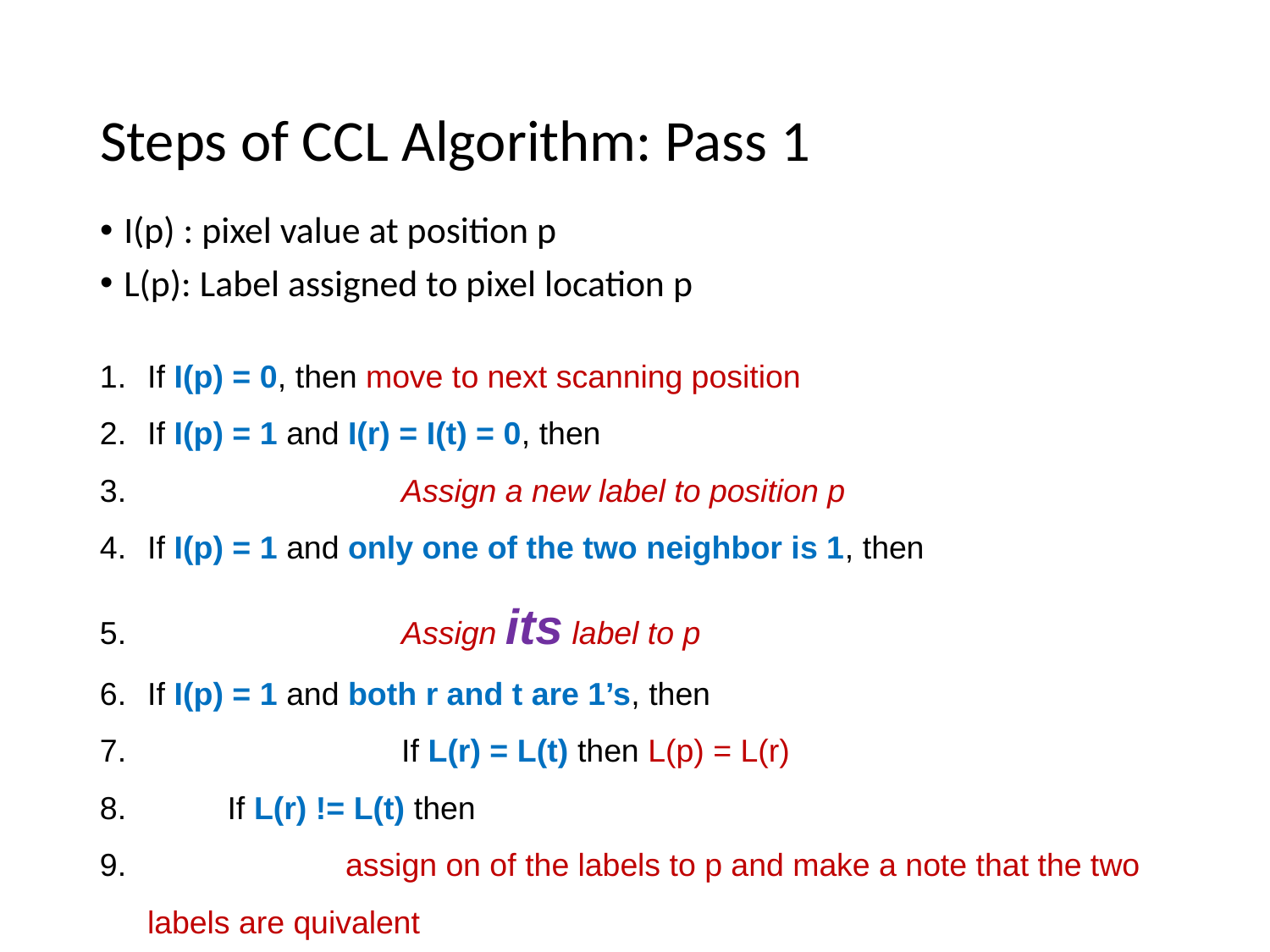

# Steps of CCL Algorithm: Pass 1
I(p) : pixel value at position p
L(p): Label assigned to pixel location p
If I(p) = 0, then move to next scanning position
If I(p) = 1 and I(r) = I(t) = 0, then
		Assign a new label to position p
If I(p) = 1 and only one of the two neighbor is 1, then
		Assign its label to p
If I(p) = 1 and both r and t are 1’s, then
		If L(r) = L(t) then L(p) = L(r)
         If L(r) != L(t) then
	        assign on of the labels to p and make a note that the two labels are quivalent